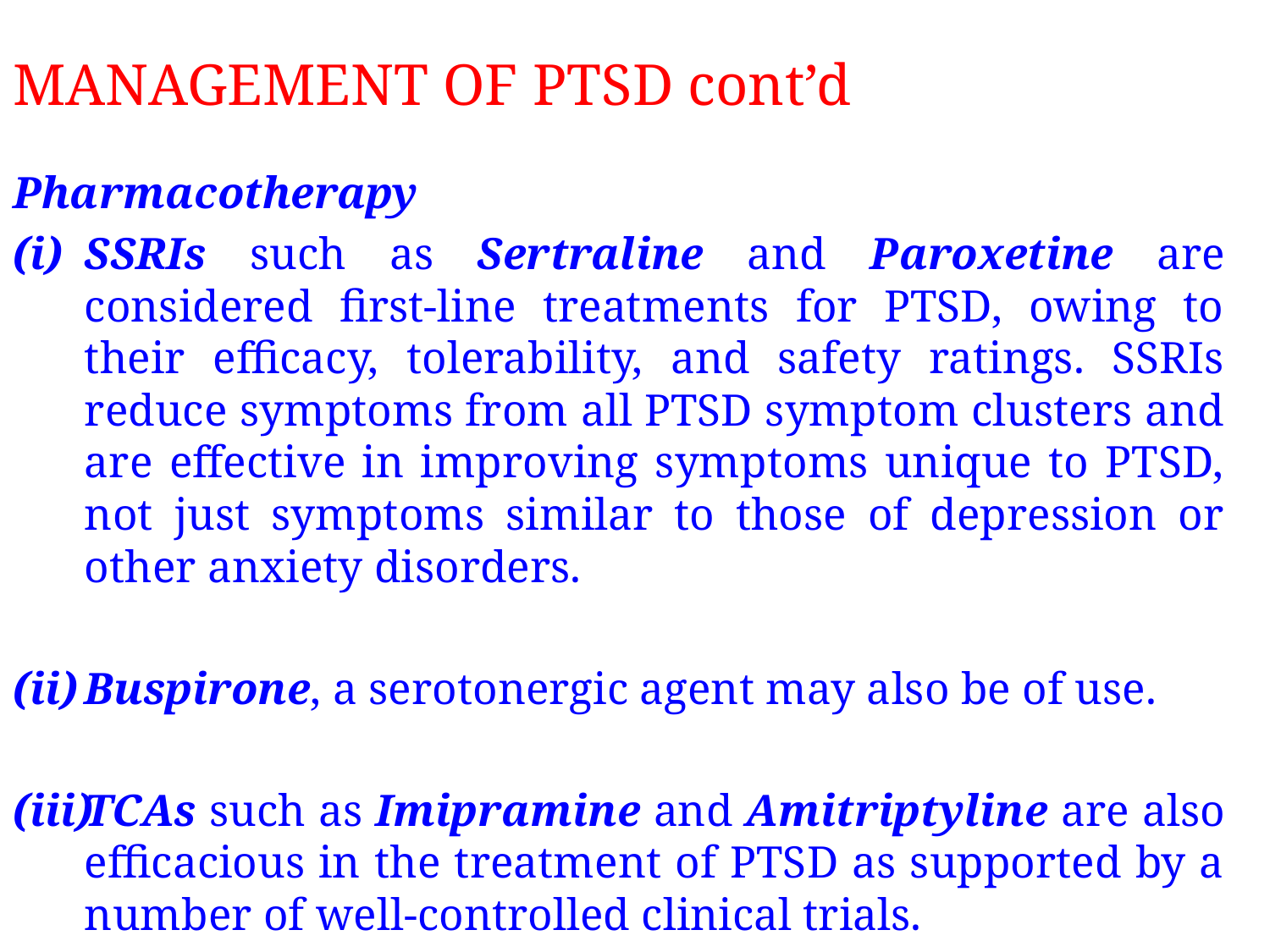

# MANAGEMENT OF PTSD cont’d
Pharmacotherapy
SSRIs such as Sertraline and Paroxetine are considered first-line treatments for PTSD, owing to their efficacy, tolerability, and safety ratings. SSRIs reduce symptoms from all PTSD symptom clusters and are effective in improving symptoms unique to PTSD, not just symptoms similar to those of depression or other anxiety disorders.

Buspirone, a serotonergic agent may also be of use.

TCAs such as Imipramine and Amitriptyline are also efficacious in the treatment of PTSD as supported by a number of well-controlled clinical trials.